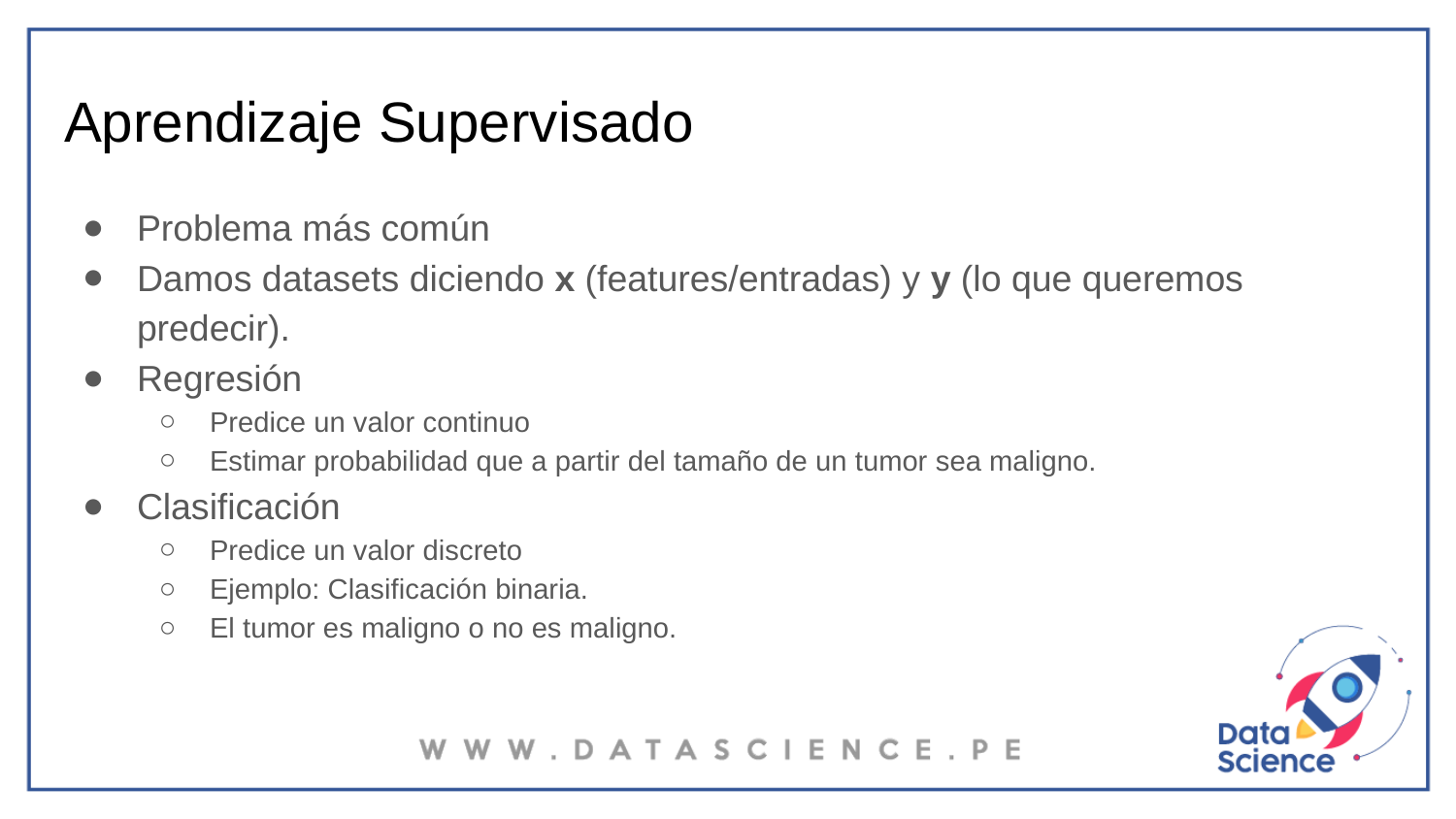

# Aprendizaje Supervisado
Problema más común
Damos datasets diciendo x (features/entradas) y y (lo que queremos predecir).
Regresión
Predice un valor continuo
Estimar probabilidad que a partir del tamaño de un tumor sea maligno.
Clasificación
Predice un valor discreto
Ejemplo: Clasificación binaria.
El tumor es maligno o no es maligno.